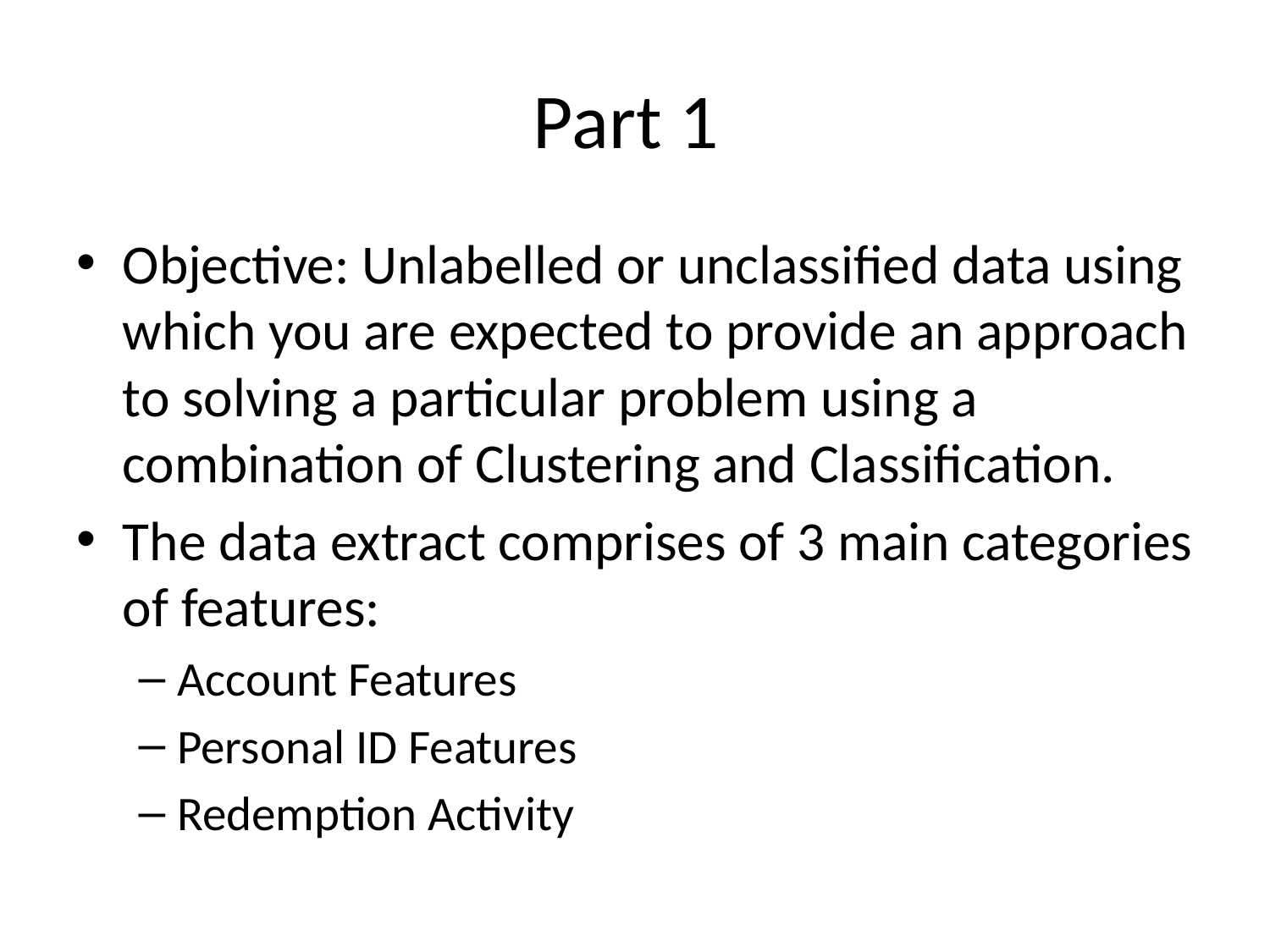

# Part 1
Objective: Unlabelled or unclassified data using which you are expected to provide an approach to solving a particular problem using a combination of Clustering and Classification.
The data extract comprises of 3 main categories of features:
Account Features
Personal ID Features
Redemption Activity